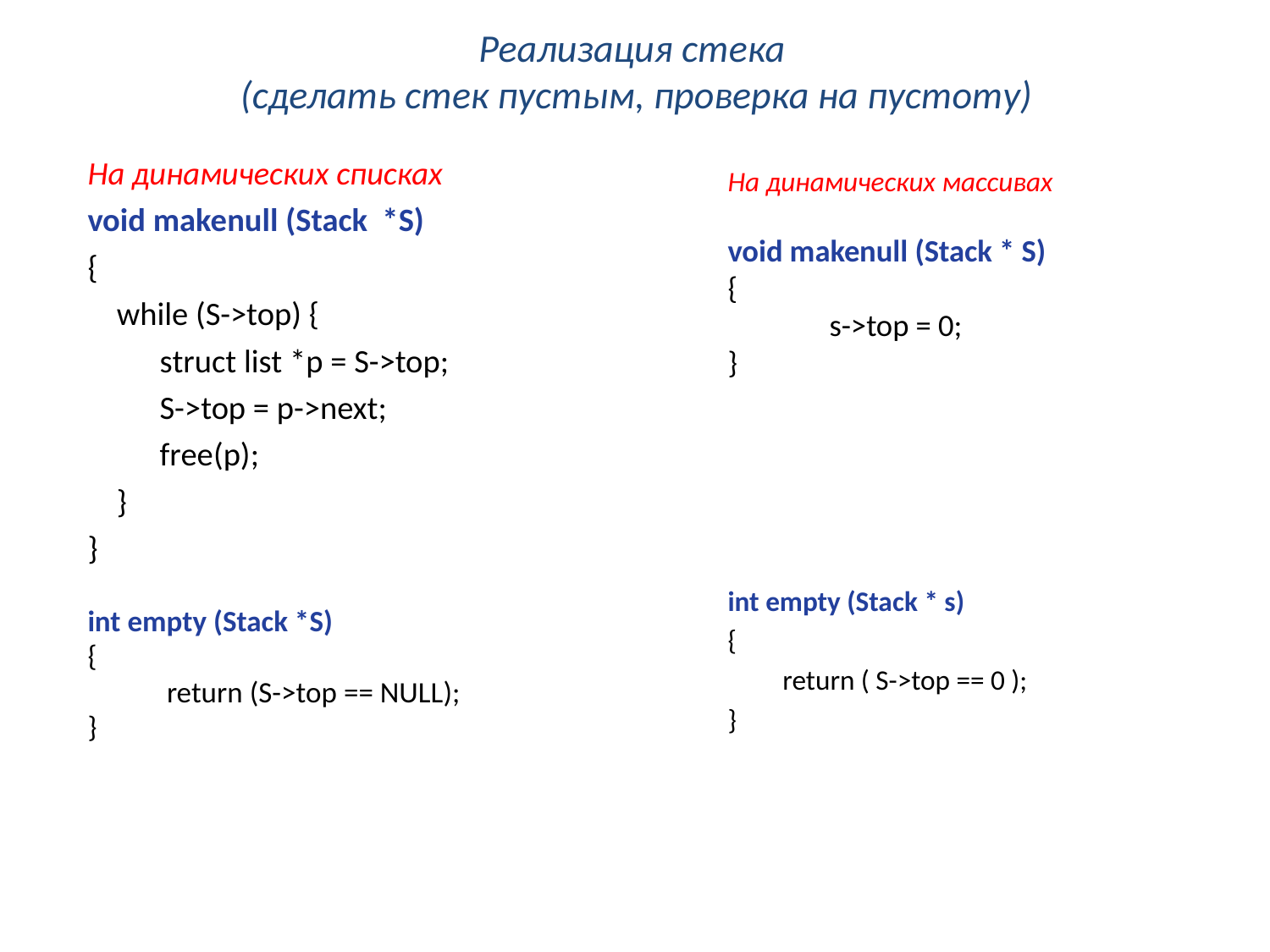

# Реализация стека (сделать стек пустым, проверка на пустоту)
На динамических списках
void makenull (Stack  *S)
{
  while (S->top) {
struct list *p = S->top;
S->top = p->next;
free(p);
  }
}

int empty (Stack *S)
{
return (S->top == NULL);
}

На динамических массивах

void makenull (Stack * S)
{
	s->top = 0;
}

int empty (Stack * s)
{
return ( S->top == 0 );
}